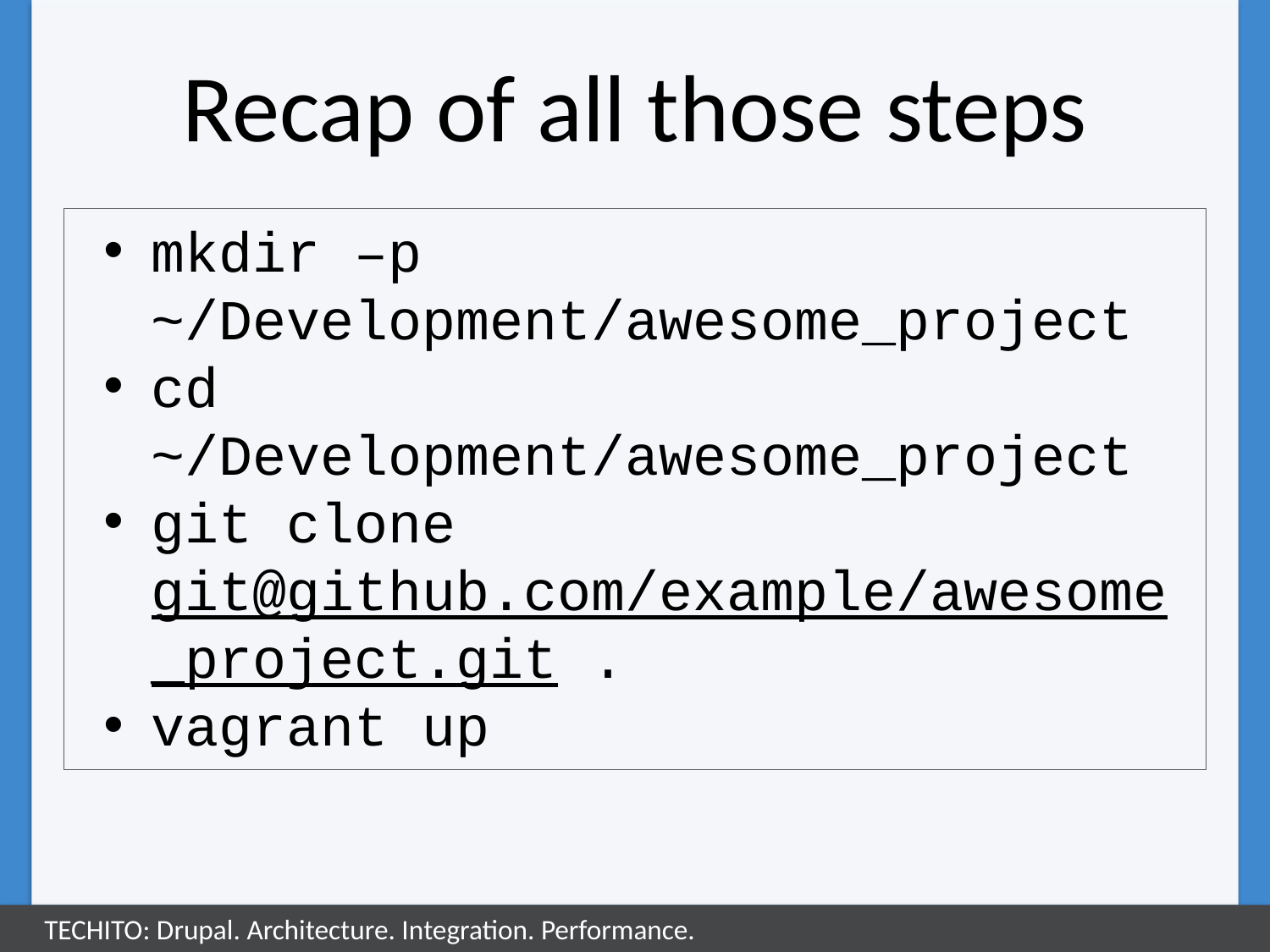

# Recap of all those steps
mkdir –p ~/Development/awesome_project
cd ~/Development/awesome_project
git clone git@github.com/example/awesome_project.git .
vagrant up